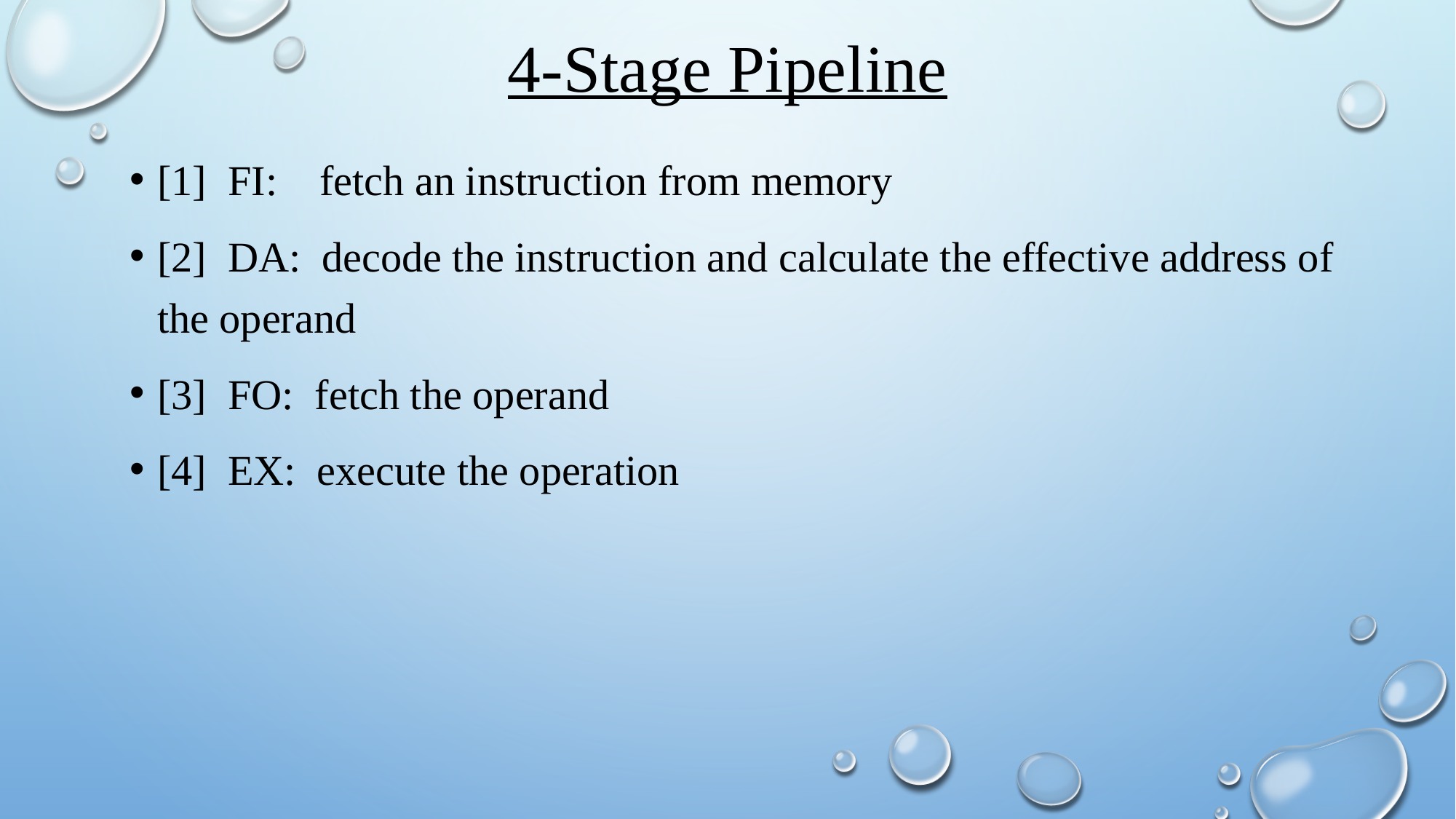

# 4-Stage Pipeline
[1]  FI:    fetch an instruction from memory
[2]  DA:  decode the instruction and calculate the effective address of the operand
[3]  FO:  fetch the operand
[4]  EX:  execute the operation